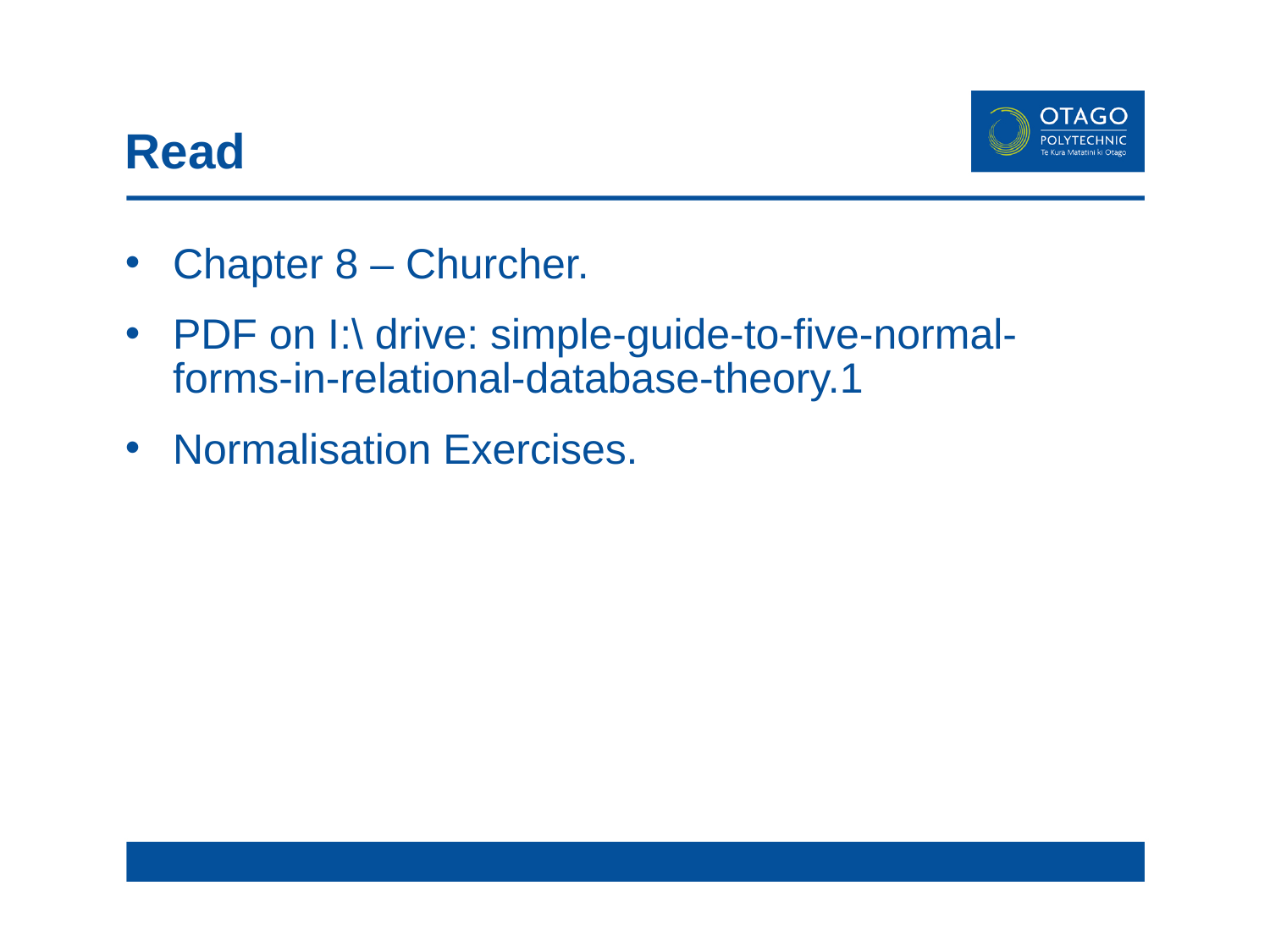

# Read
Chapter 8 – Churcher.
PDF on I:\ drive: simple-guide-to-five-normal-forms-in-relational-database-theory.1
Normalisation Exercises.